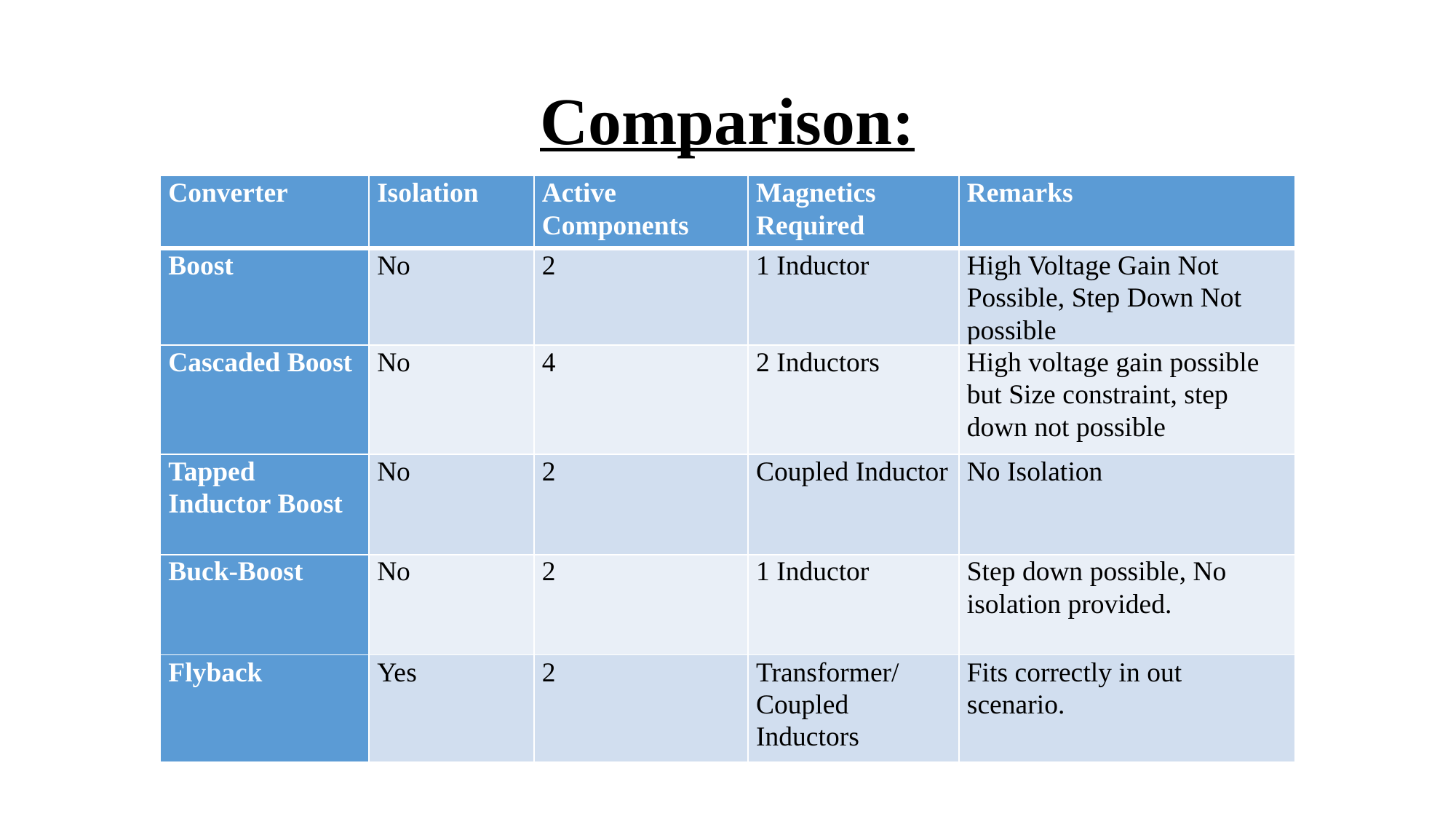

# Comparison:
| Converter | Isolation | Active Components | Magnetics Required | Remarks |
| --- | --- | --- | --- | --- |
| Boost | No | 2 | 1 Inductor | High Voltage Gain Not Possible, Step Down Not possible |
| Cascaded Boost | No | 4 | 2 Inductors | High voltage gain possible but Size constraint, step down not possible |
| Tapped Inductor Boost | No | 2 | Coupled Inductor | No Isolation |
| Buck-Boost | No | 2 | 1 Inductor | Step down possible, No isolation provided. |
| Flyback | Yes | 2 | Transformer/Coupled Inductors | Fits correctly in out scenario. |